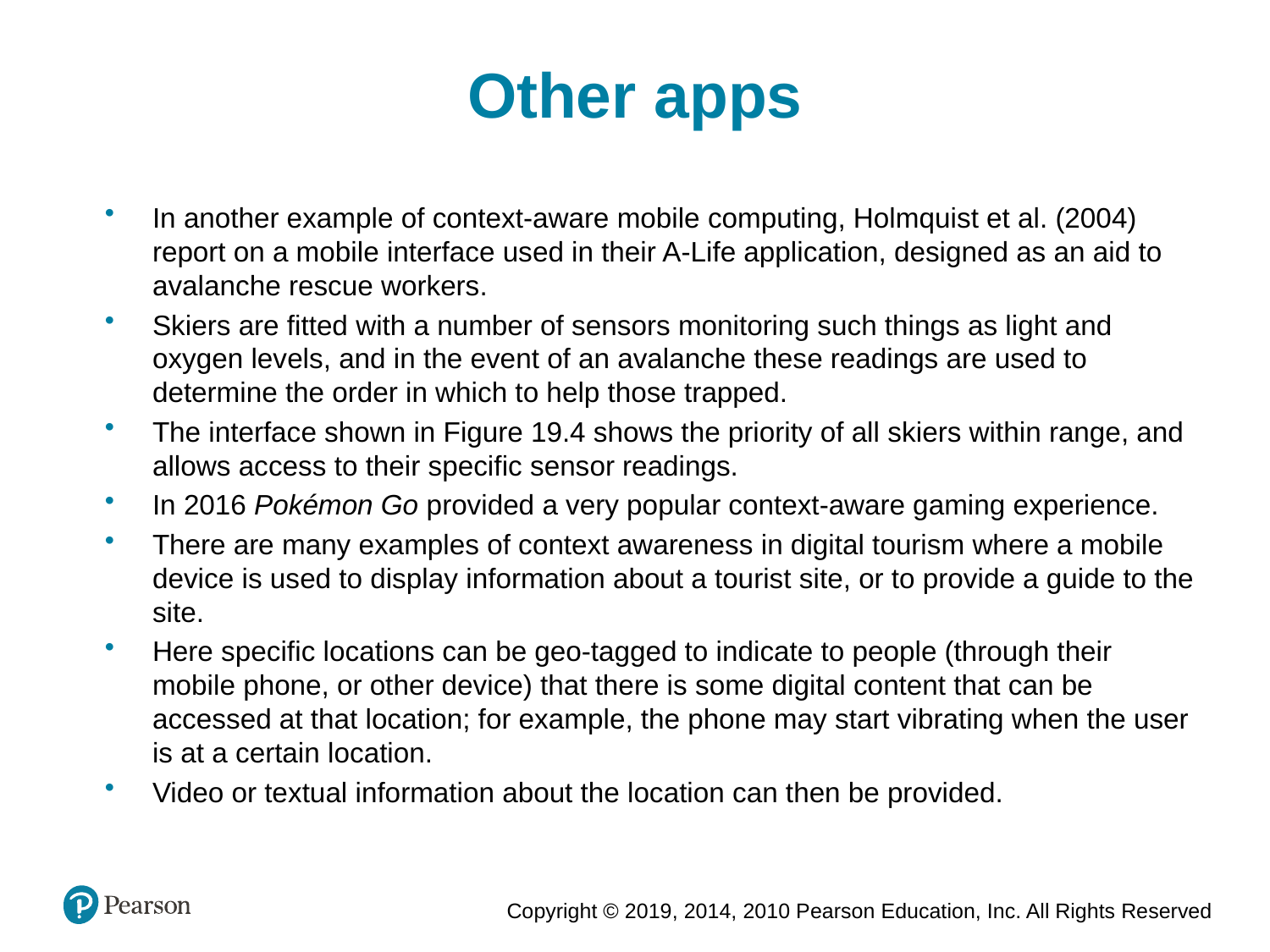

Other apps
In another example of context-aware mobile computing, Holmquist et al. (2004) report on a mobile interface used in their A-Life application, designed as an aid to avalanche rescue workers.
Skiers are fitted with a number of sensors monitoring such things as light and oxygen levels, and in the event of an avalanche these readings are used to determine the order in which to help those trapped.
The interface shown in Figure 19.4 shows the priority of all skiers within range, and allows access to their specific sensor readings.
In 2016 Pokémon Go provided a very popular context-aware gaming experience.
There are many examples of context awareness in digital tourism where a mobile device is used to display information about a tourist site, or to provide a guide to the site.
Here specific locations can be geo-tagged to indicate to people (through their mobile phone, or other device) that there is some digital content that can be accessed at that location; for example, the phone may start vibrating when the user is at a certain location.
Video or textual information about the location can then be provided.